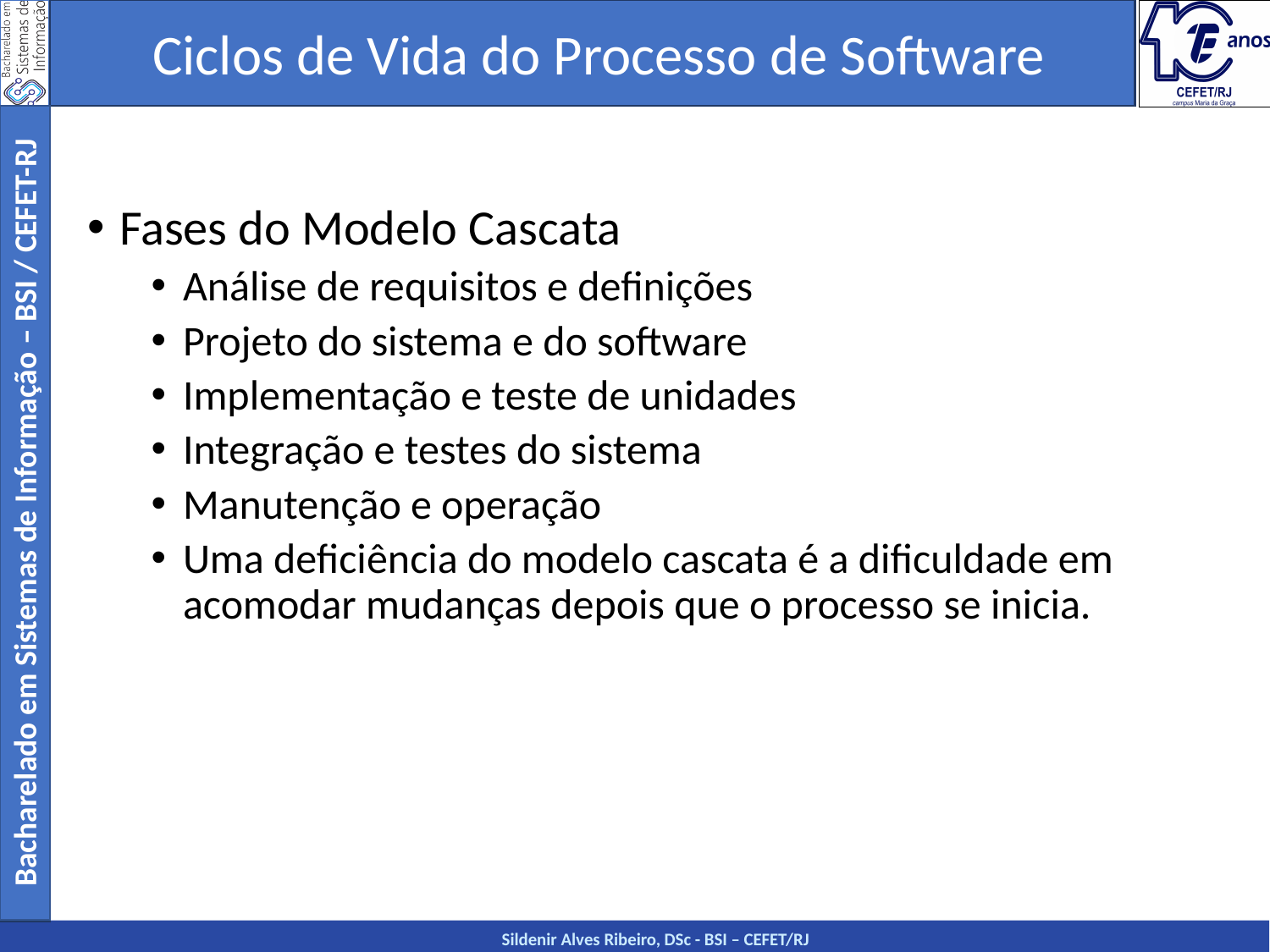

Ciclos de Vida do Processo de Software
Fases do Modelo Cascata
Análise de requisitos e definições
Projeto do sistema e do software
Implementação e teste de unidades
Integração e testes do sistema
Manutenção e operação
Uma deficiência do modelo cascata é a dificuldade em acomodar mudanças depois que o processo se inicia.